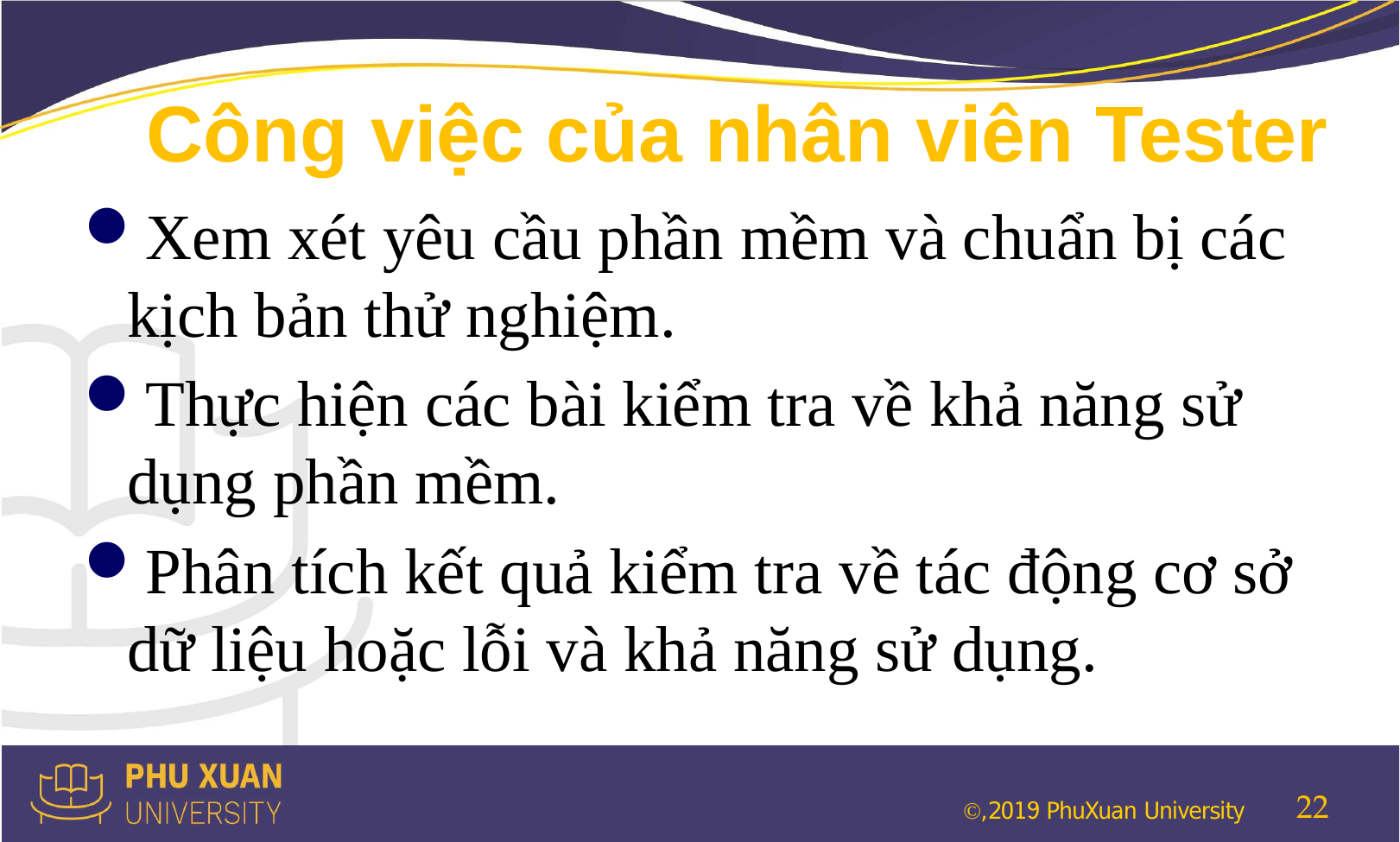

# Công việc của nhân viên Tester
Xem xét yêu cầu phần mềm và chuẩn bị các kịch bản thử nghiệm.
Thực hiện các bài kiểm tra về khả năng sử dụng phần mềm.
Phân tích kết quả kiểm tra về tác động cơ sở dữ liệu hoặc lỗi và khả năng sử dụng.

22